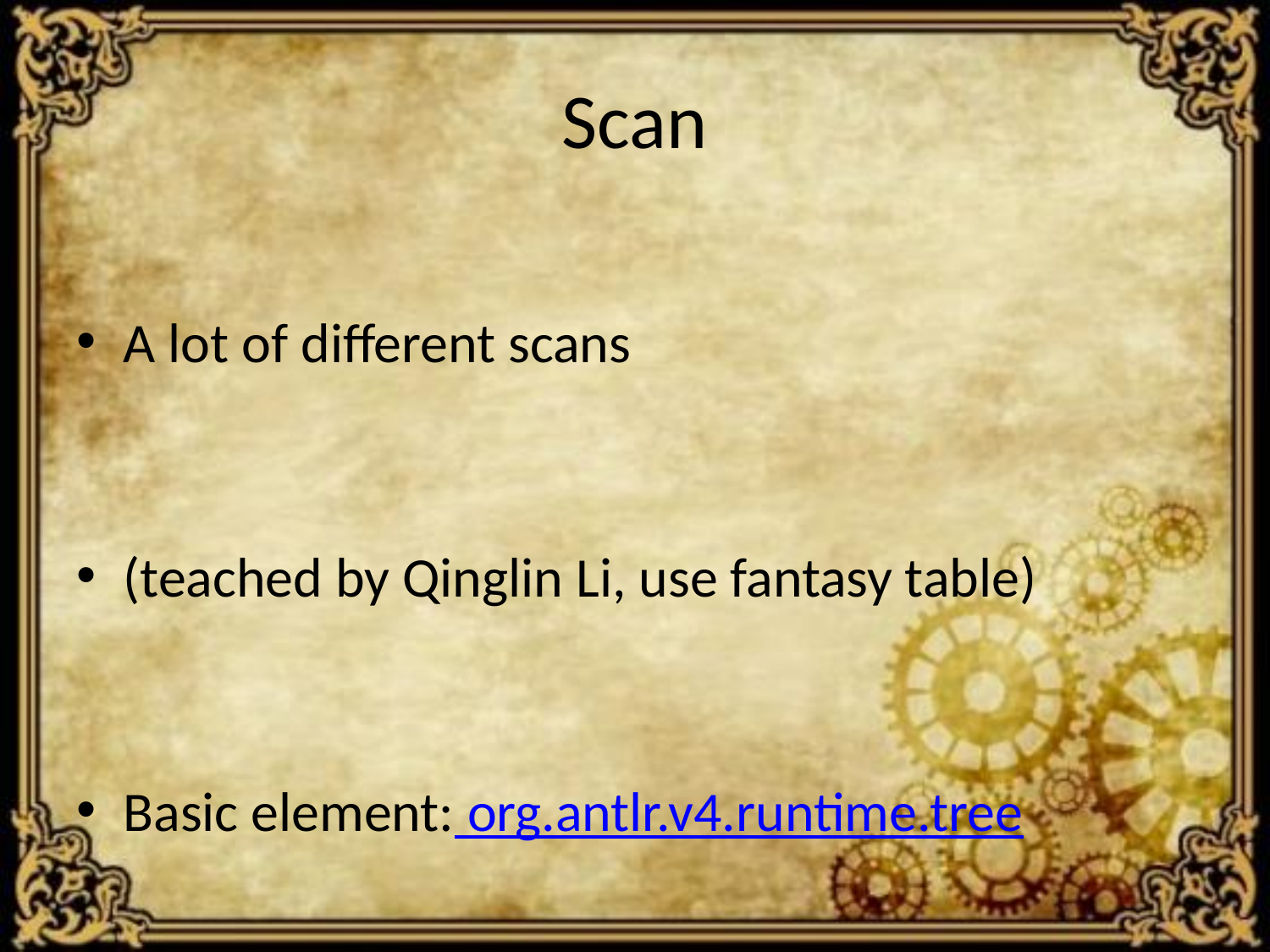

# Scan

A lot of different scans

(teached by Qinglin Li, use fantasy table)

Basic element: org.antlr.v4.runtime.tree